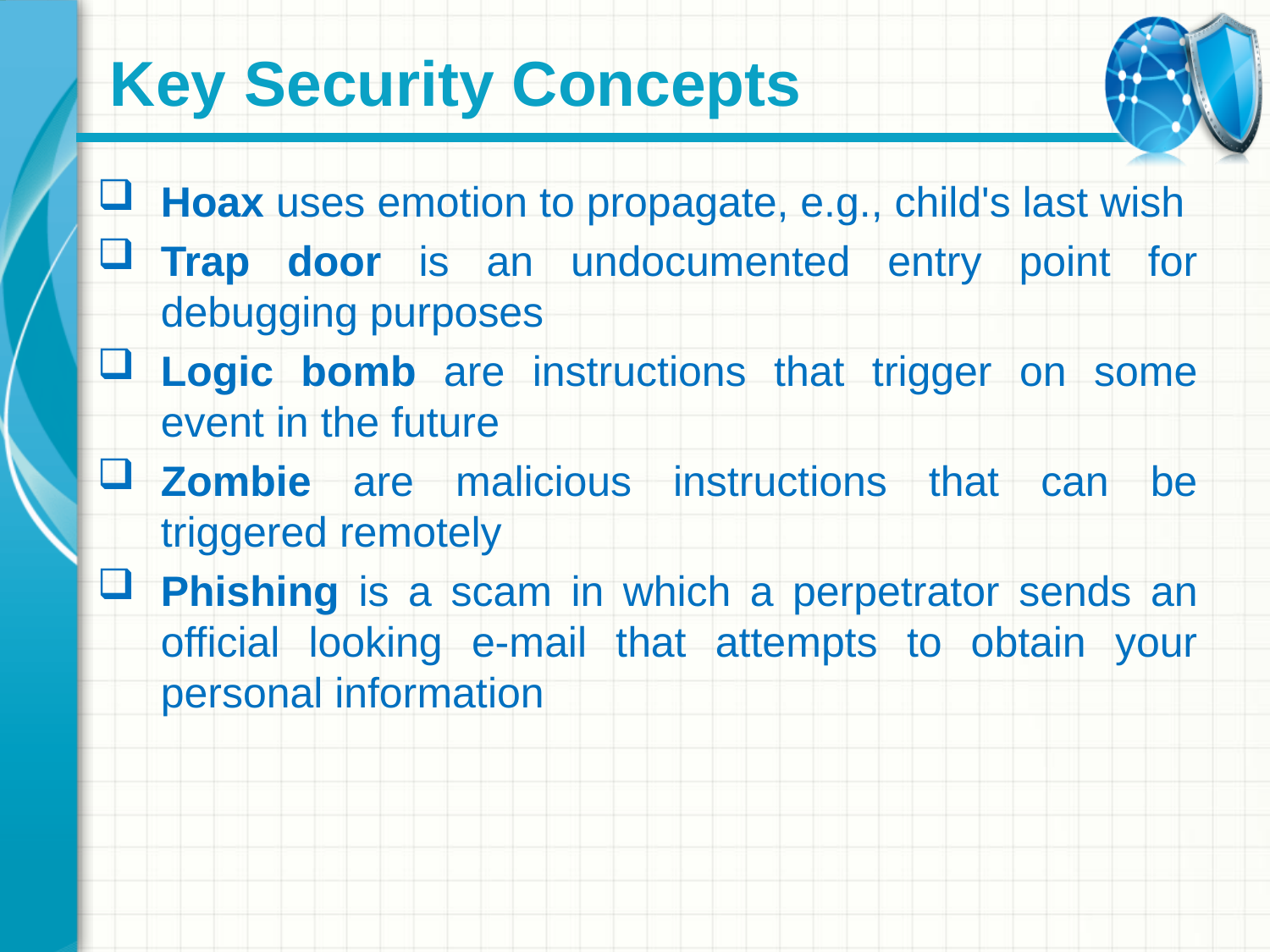

# Key Security Concepts
Hoax uses emotion to propagate, e.g., child's last wish
Trap door is an undocumented entry point for debugging purposes
Logic bomb are instructions that trigger on some event in the future
Zombie are malicious instructions that can be triggered remotely
Phishing is a scam in which a perpetrator sends an official looking e-mail that attempts to obtain your personal information